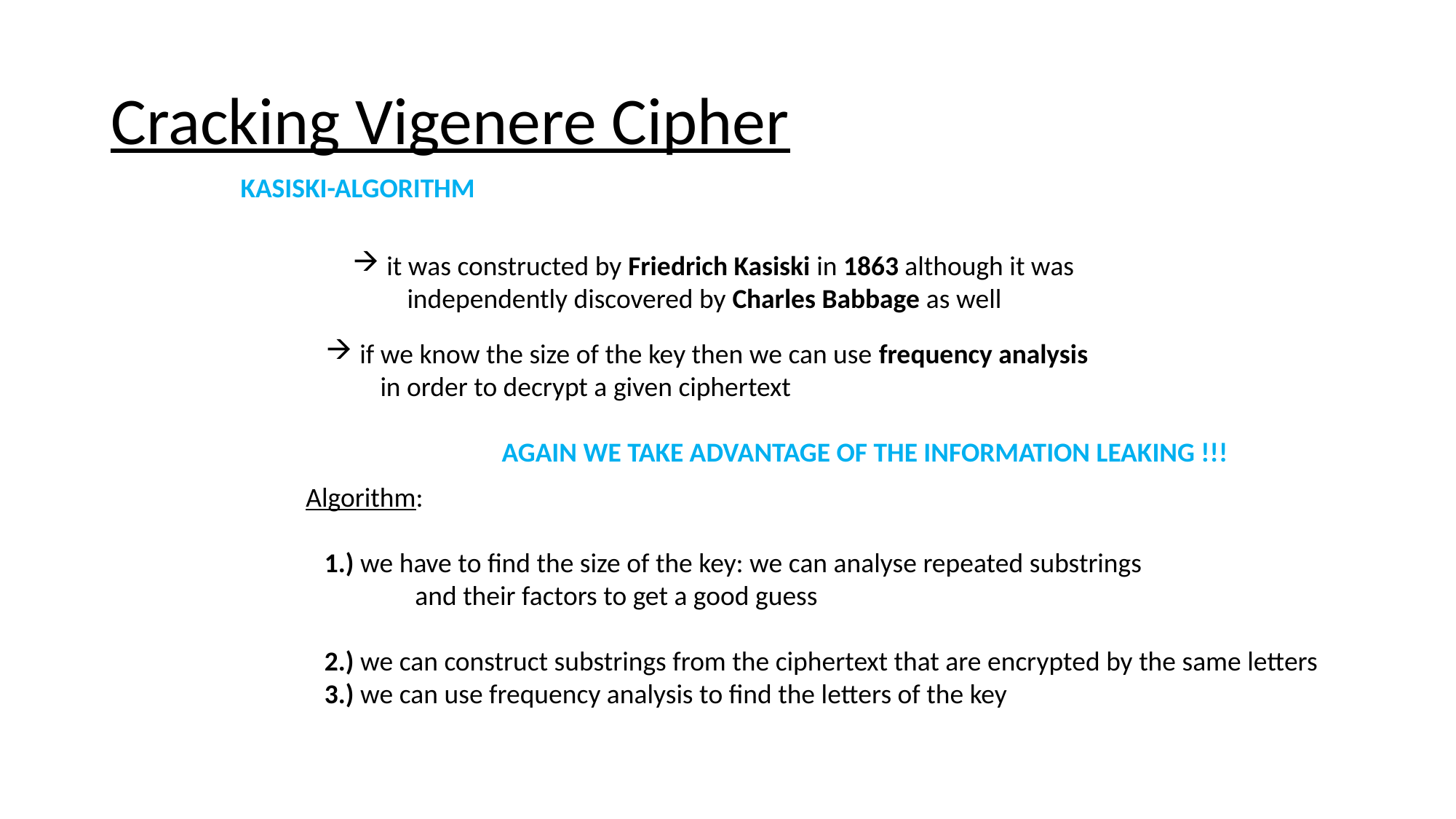

# Cracking Vigenere Cipher
KASISKI-ALGORITHM
it was constructed by Friedrich Kasiski in 1863 although it was
independently discovered by Charles Babbage as well
if we know the size of the key then we can use frequency analysis
in order to decrypt a given ciphertext

	  AGAIN WE TAKE ADVANTAGE OF THE INFORMATION LEAKING !!!
Algorithm:

   1.) we have to find the size of the key: we can analyse repeated substrings
	and their factors to get a good guess

   2.) we can construct substrings from the ciphertext that are encrypted by the same letters
   3.) we can use frequency analysis to find the letters of the key